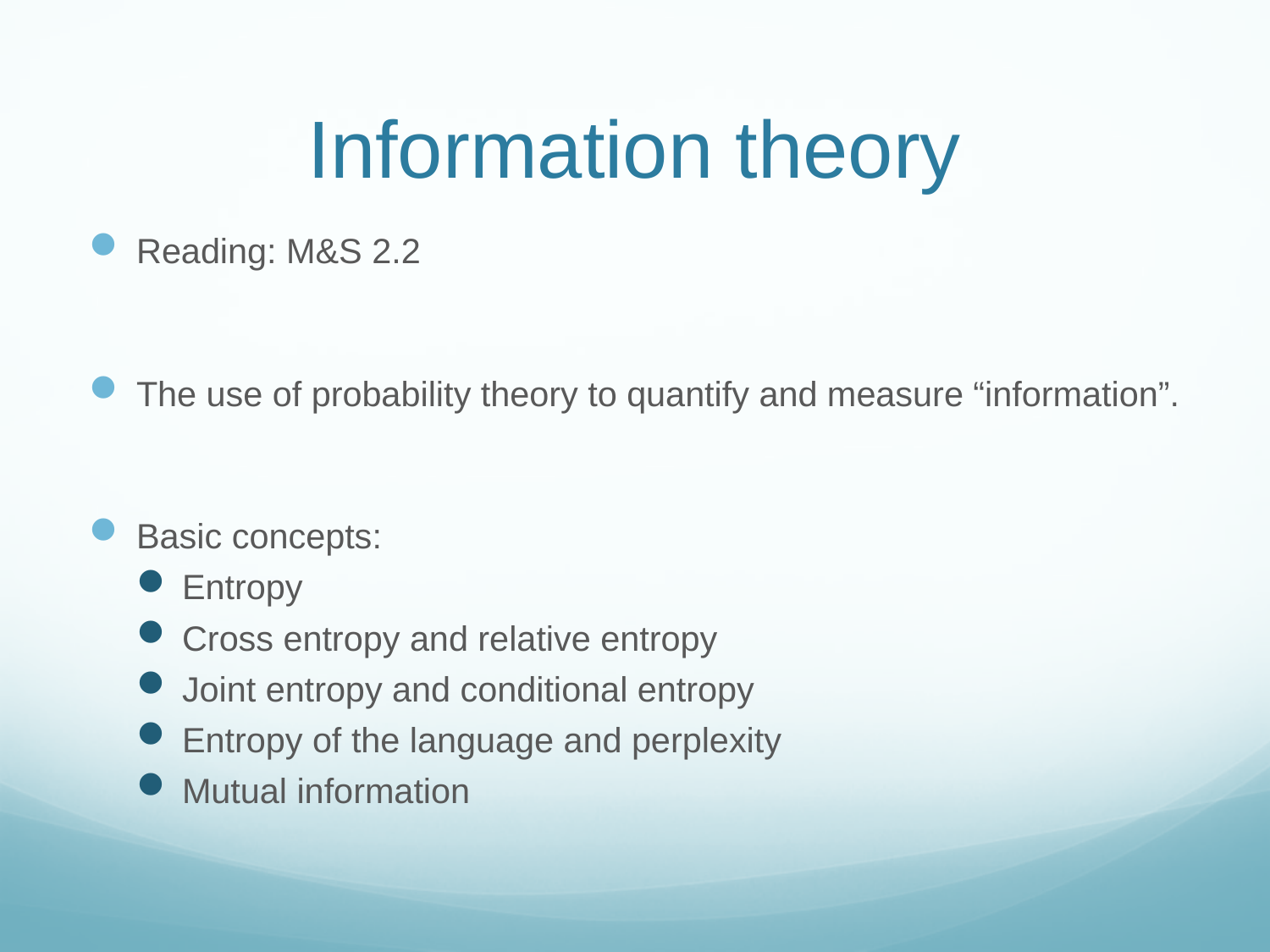

# Information theory
Reading: M&S 2.2

The use of probability theory to quantify and measure “information”.

Basic concepts:
Entropy
Cross entropy and relative entropy
Joint entropy and conditional entropy
Entropy of the language and perplexity
Mutual information